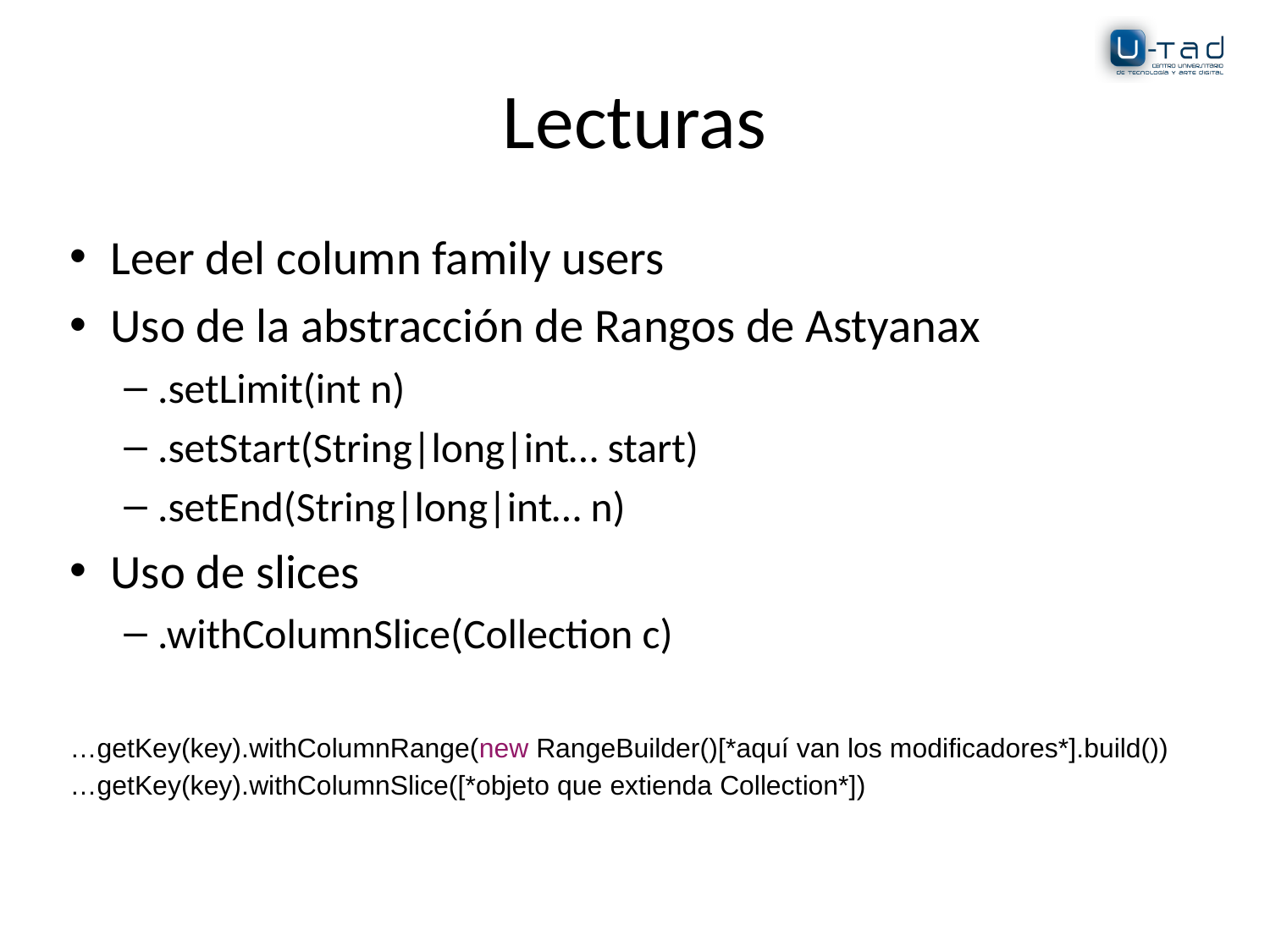

# Lecturas
Leer del column family users
Uso de la abstracción de Rangos de Astyanax
.setLimit(int n)
.setStart(String|long|int… start)
.setEnd(String|long|int… n)
Uso de slices
.withColumnSlice(Collection c)

…getKey(key).withColumnRange(new RangeBuilder()[*aquí van los modificadores*].build())
…getKey(key).withColumnSlice([*objeto que extienda Collection*])